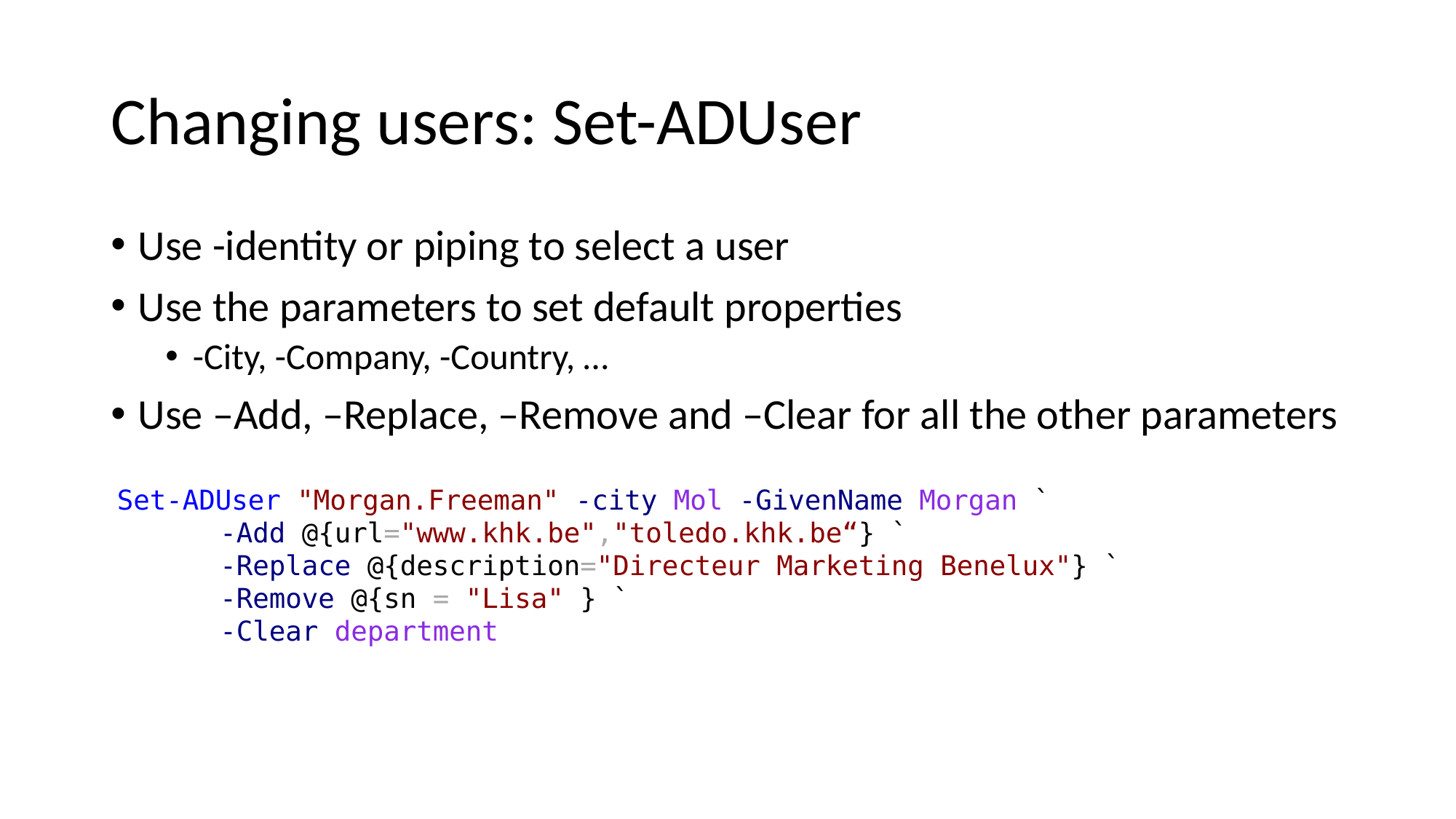

# Changing users: Set-ADUser
Use -identity or piping to select a user
Use the parameters to set default properties
-City, -Company, -Country, …
Use –Add, –Replace, –Remove and –Clear for all the other parameters

 Set-ADUser "Morgan.Freeman" -city Mol -GivenName Morgan `
	-Add @{url="www.khk.be","toledo.khk.be“} `
	-Replace @{description="Directeur Marketing Benelux"} `
   	-Remove @{sn = "Lisa" } `
   	-Clear department